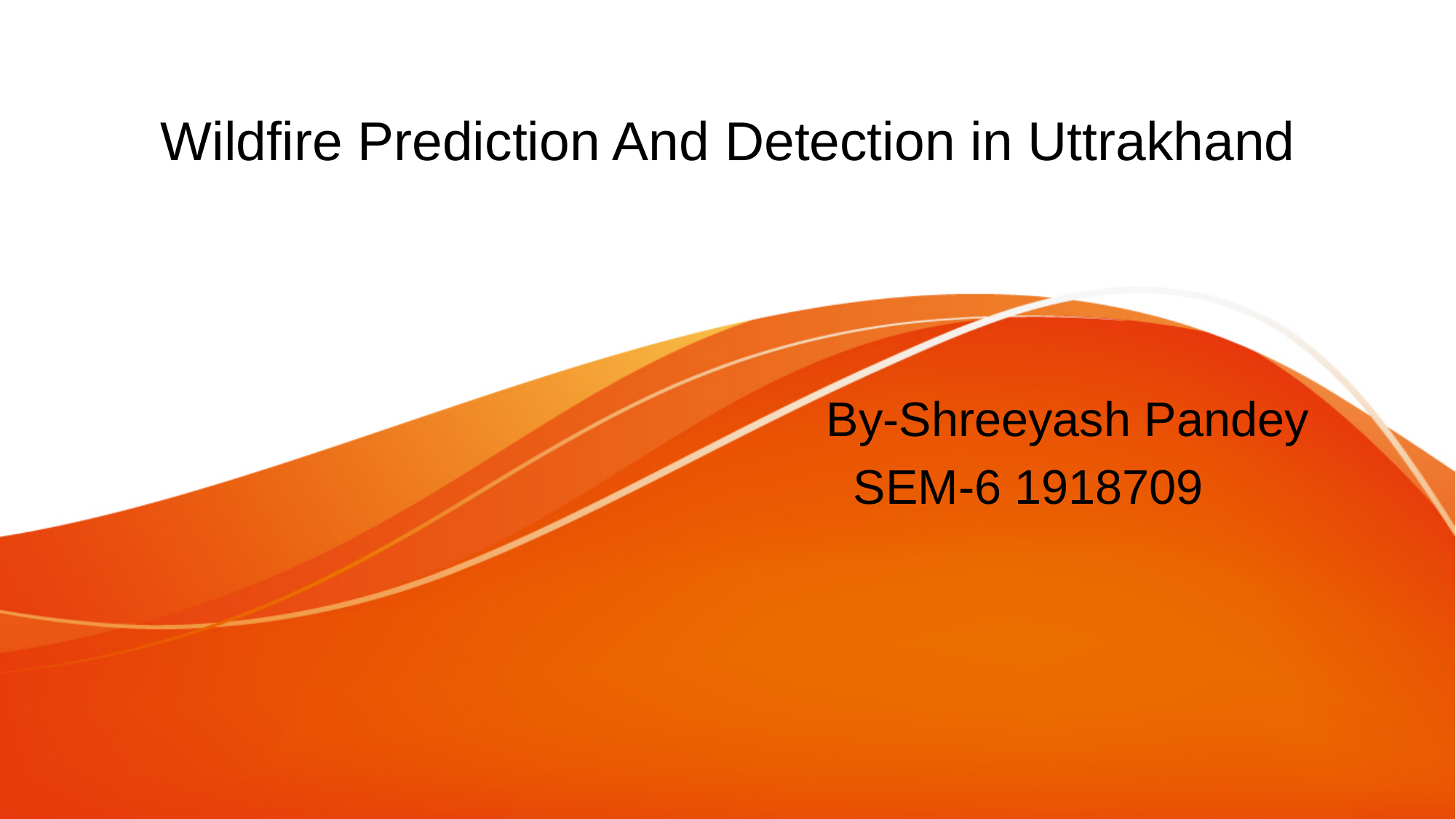

# Wildfire Prediction And Detection in Uttrakhand
                                                     By-Shreeyash Pandey
                                                       SEM-6 1918709